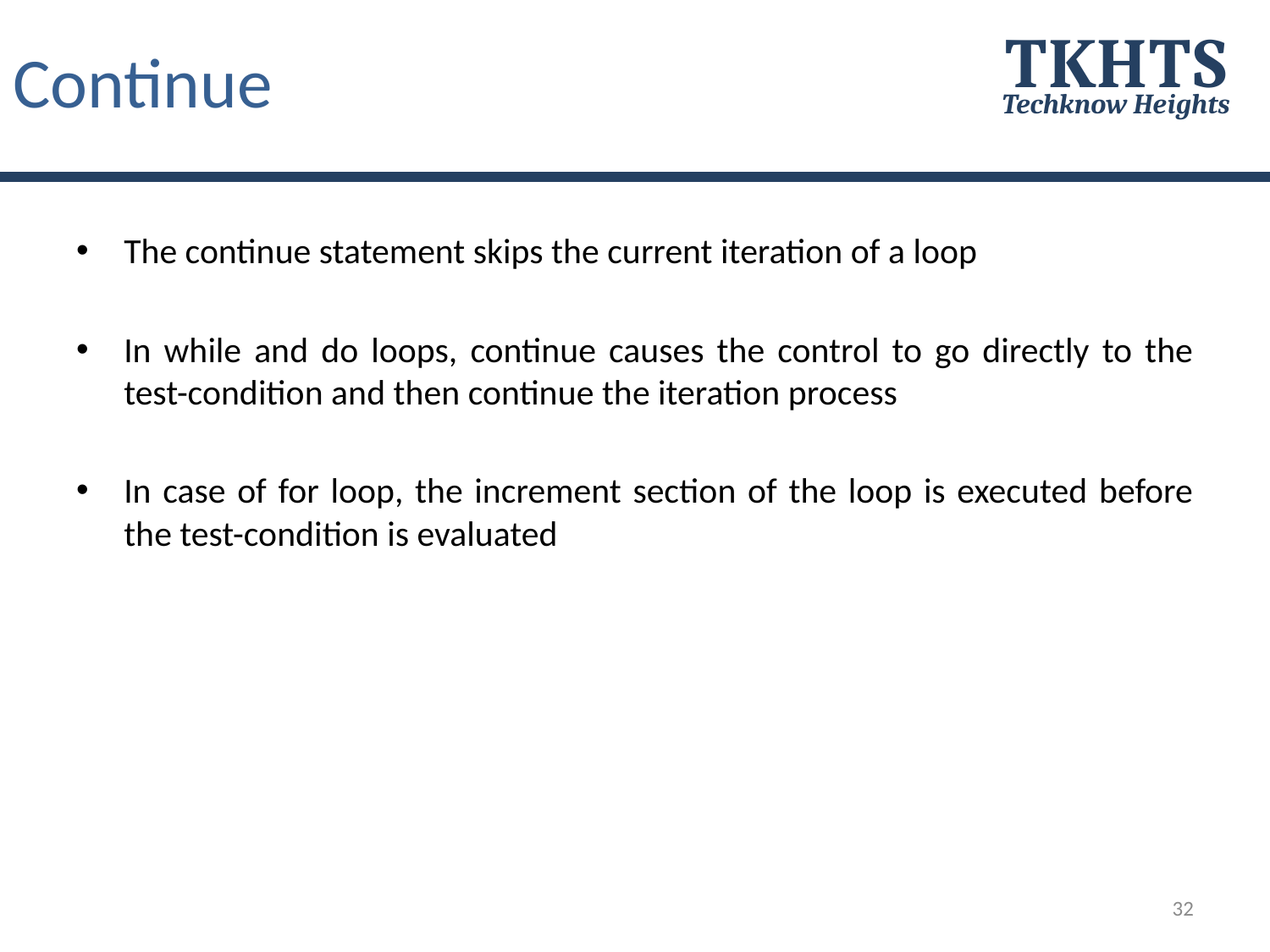

# Continue
TKHTS
Techknow Heights

The continue statement skips the current iteration of a loop

In while and do loops, continue causes the control to go directly to the test-condition and then continue the iteration process

In case of for loop, the increment section of the loop is executed before the test-condition is evaluated

32